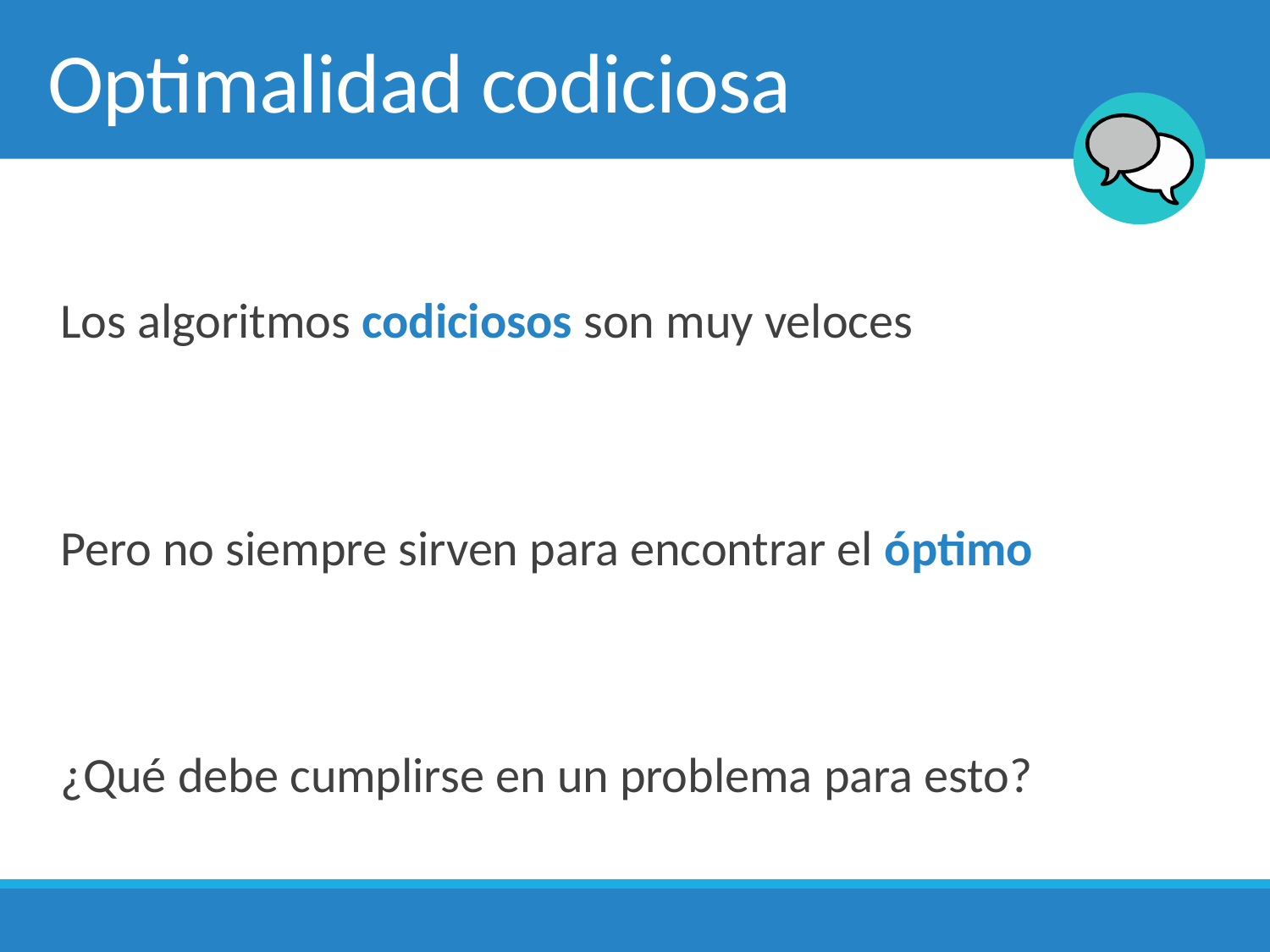

# Optimalidad codiciosa
Los algoritmos codiciosos son muy veloces

Pero no siempre sirven para encontrar el óptimo

¿Qué debe cumplirse en un problema para esto?